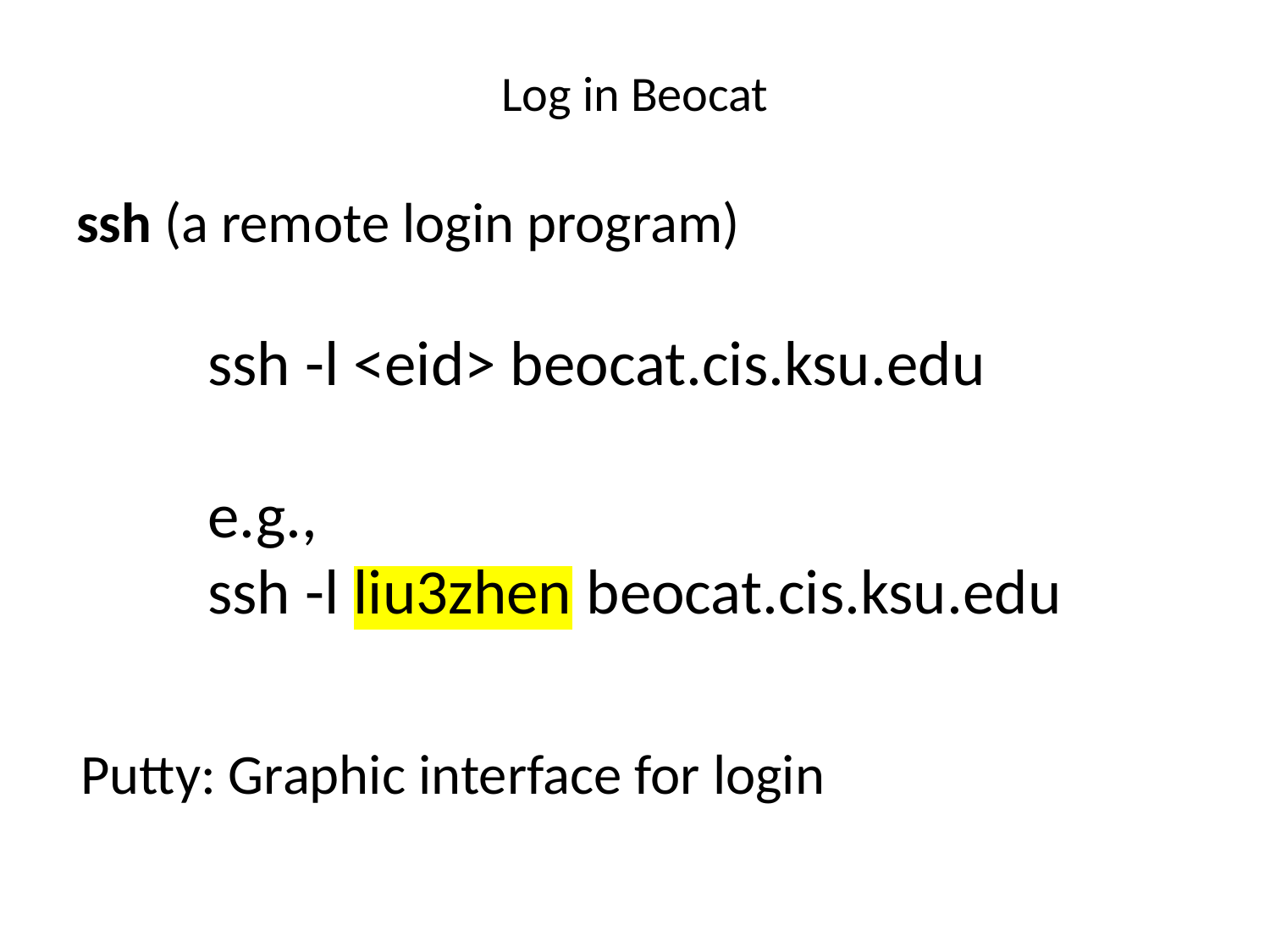

# Log in Beocat
ssh (a remote login program)

ssh -l <eid> beocat.cis.ksu.edu

e.g.,
ssh -l liu3zhen beocat.cis.ksu.edu
Putty: Graphic interface for login